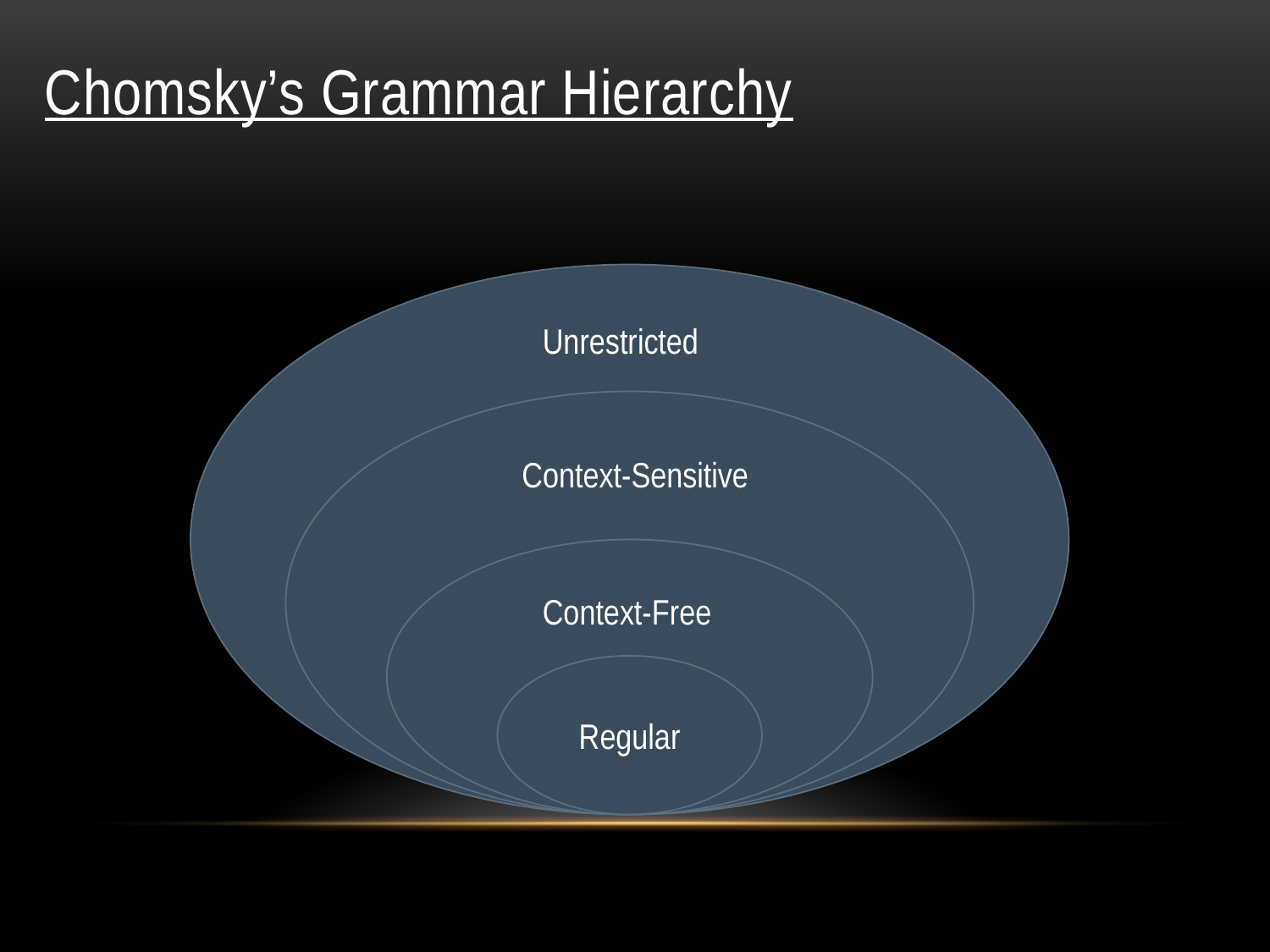

# Chomsky’s Grammar Hierarchy
ContextFree
Unrestricted
ContextFree
Context-Sensitive

Context-Free
Regular